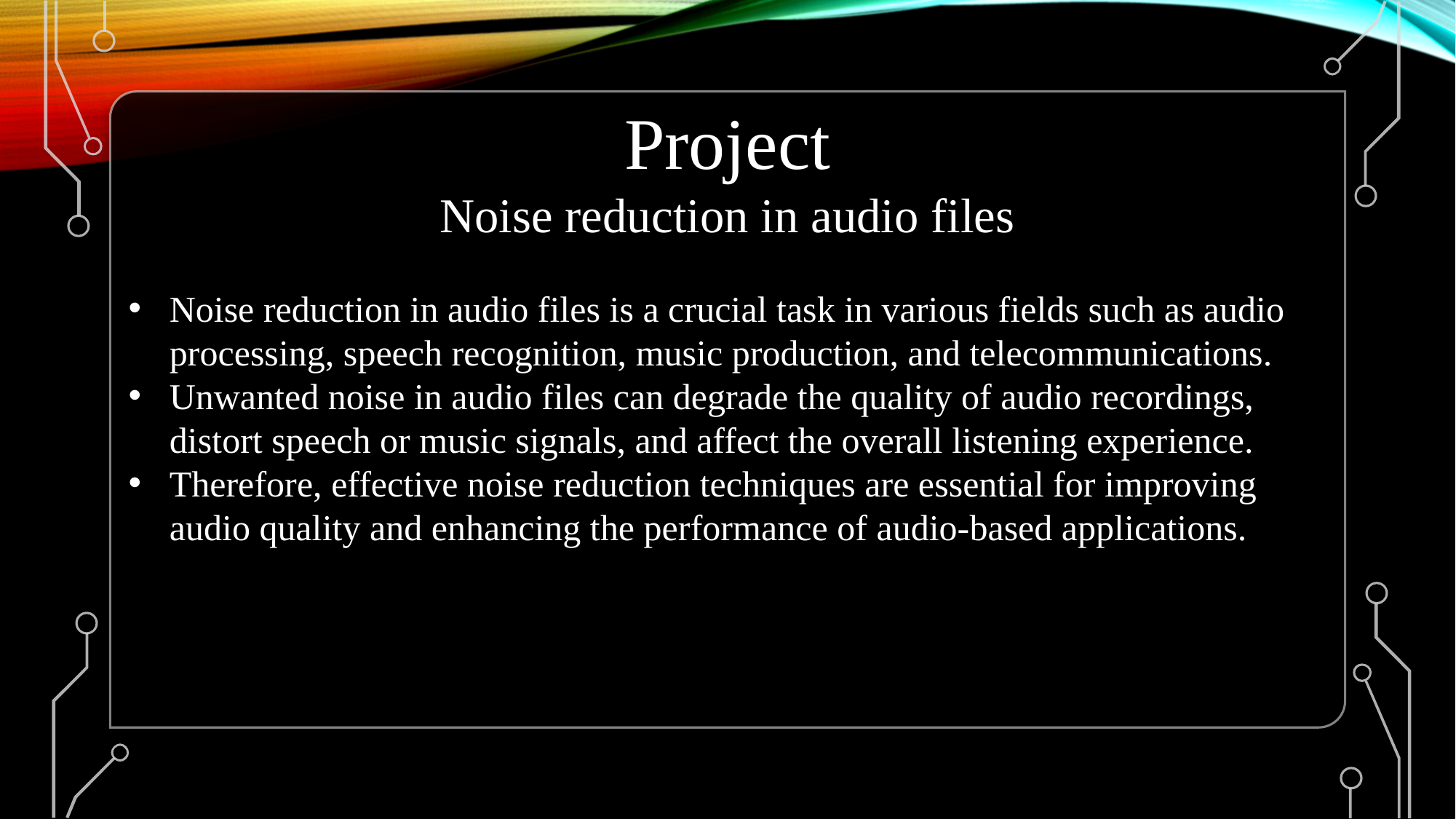

Project
Noise reduction in audio files

Noise reduction in audio files is a crucial task in various fields such as audio processing, speech recognition, music production, and telecommunications.
Unwanted noise in audio files can degrade the quality of audio recordings, distort speech or music signals, and affect the overall listening experience.
Therefore, effective noise reduction techniques are essential for improving audio quality and enhancing the performance of audio-based applications.